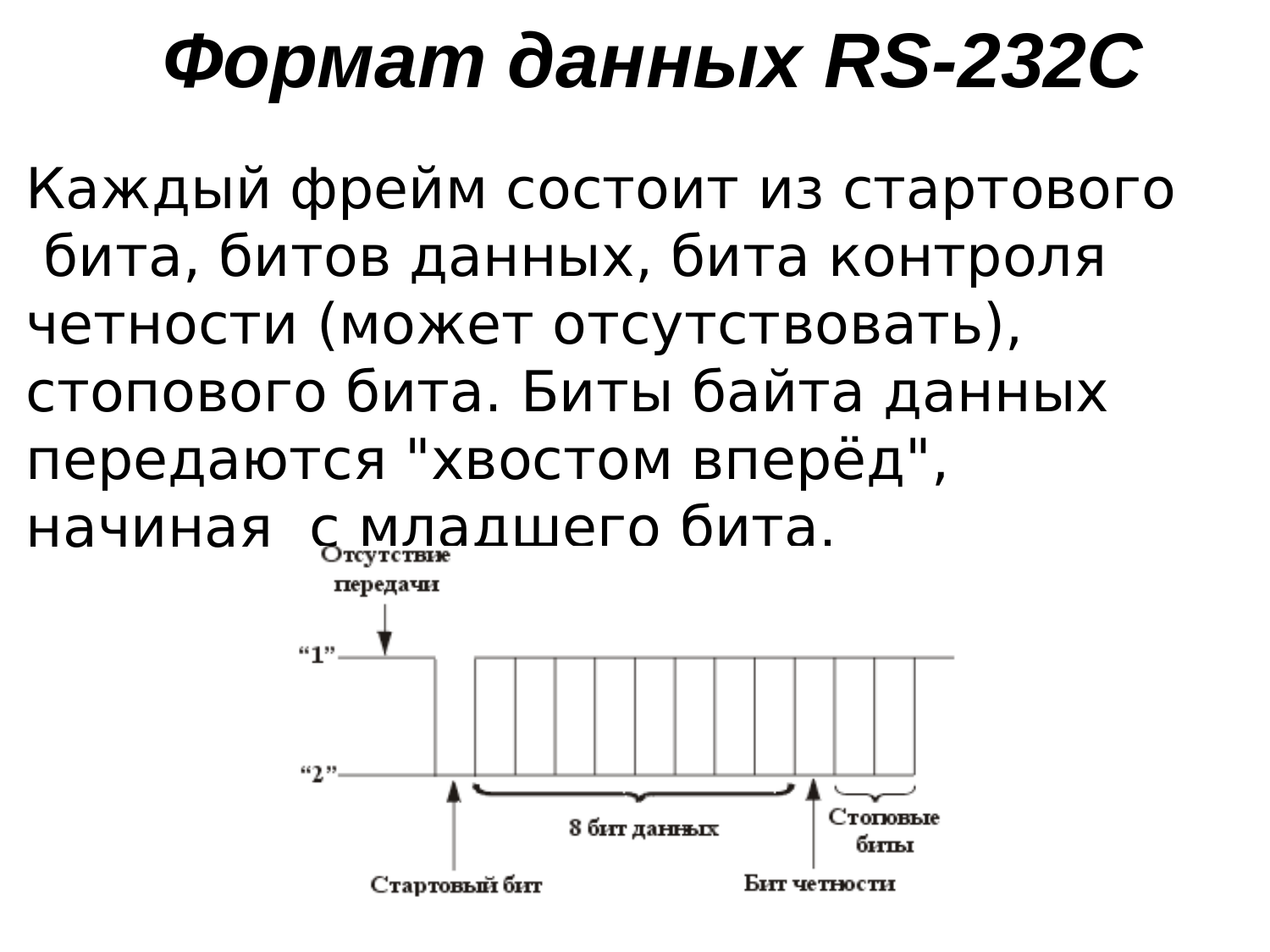

# Формат данных RS-232C
Каждый фрейм состоит из стартового  бита, битов данных, бита контроля  четности (может отсутствовать),  стопового бита. Биты байта данных  передаются "хвостом вперёд", начиная  с младшего бита.